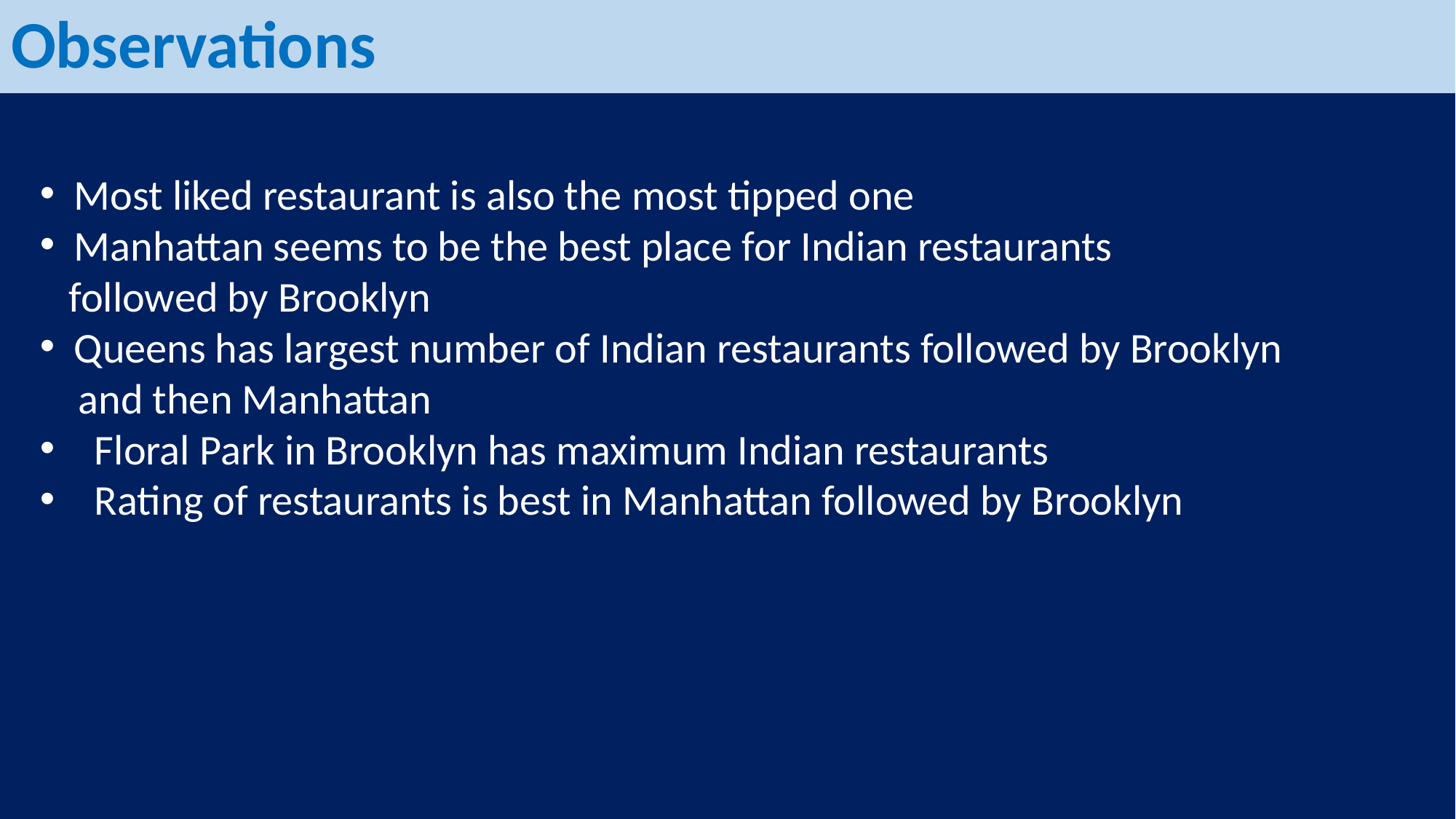

Observations
Most liked restaurant is also the most tipped one
Manhattan seems to be the best place for Indian restaurants
   followed by Brooklyn
Queens has largest number of Indian restaurants followed by Brooklyn
    and then Manhattan
Floral Park in Brooklyn has maximum Indian restaurants
Rating of restaurants is best in Manhattan followed by Brooklyn